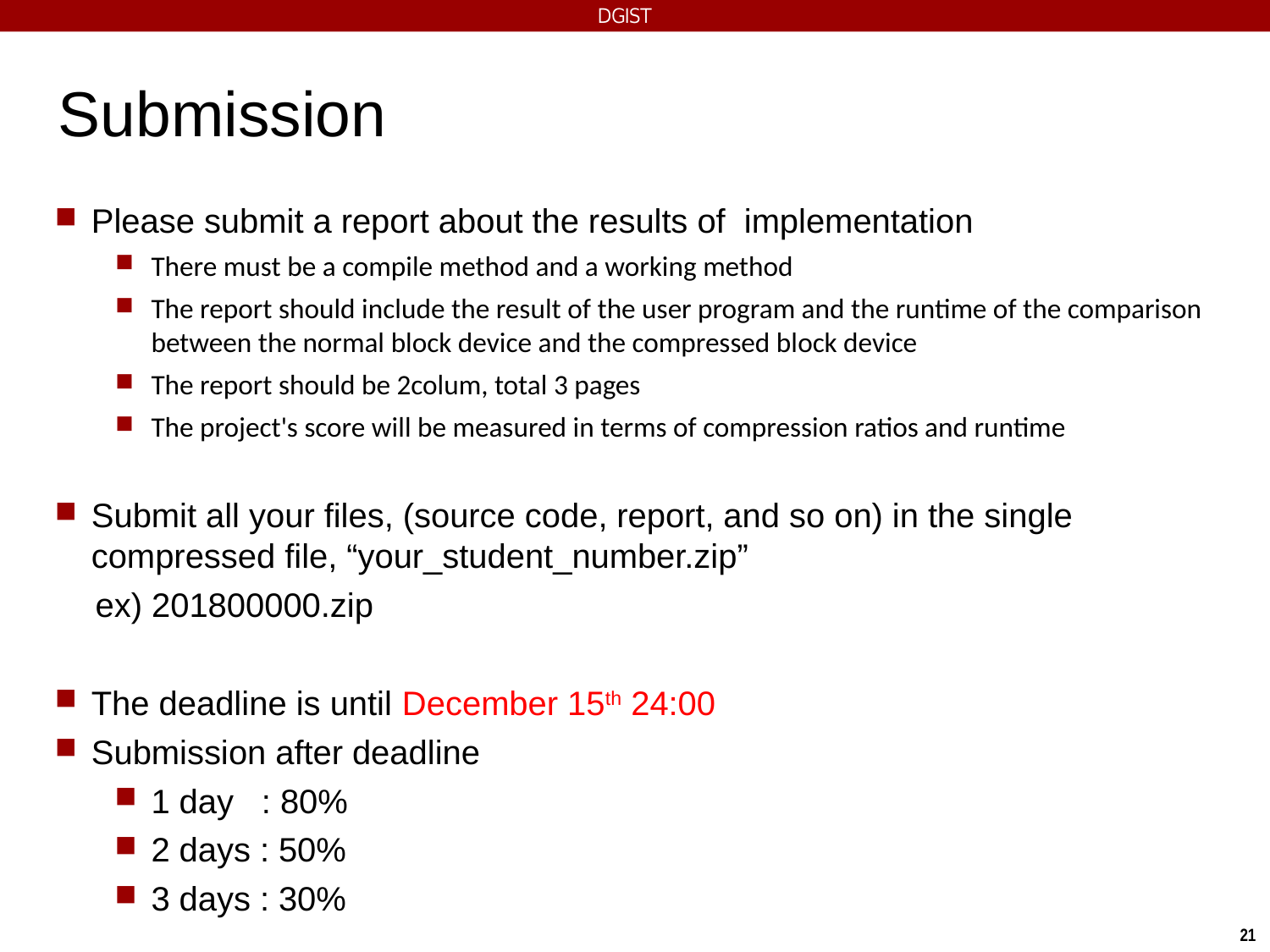

DGIST
Submission
Please submit a report about the results of  implementation
There must be a compile method and a working method
The report should include the result of the user program and the runtime of the comparison between the normal block device and the compressed block device
The report should be 2colum, total 3 pages
The project's score will be measured in terms of compression ratios and runtime

Submit all your files, (source code, report, and so on) in the single compressed file, “your_student_number.zip”
    ex) 201800000.zip

The deadline is until December 15th 24:00
Submission after deadline
1 day   : 80%
2 days : 50%
3 days : 30%